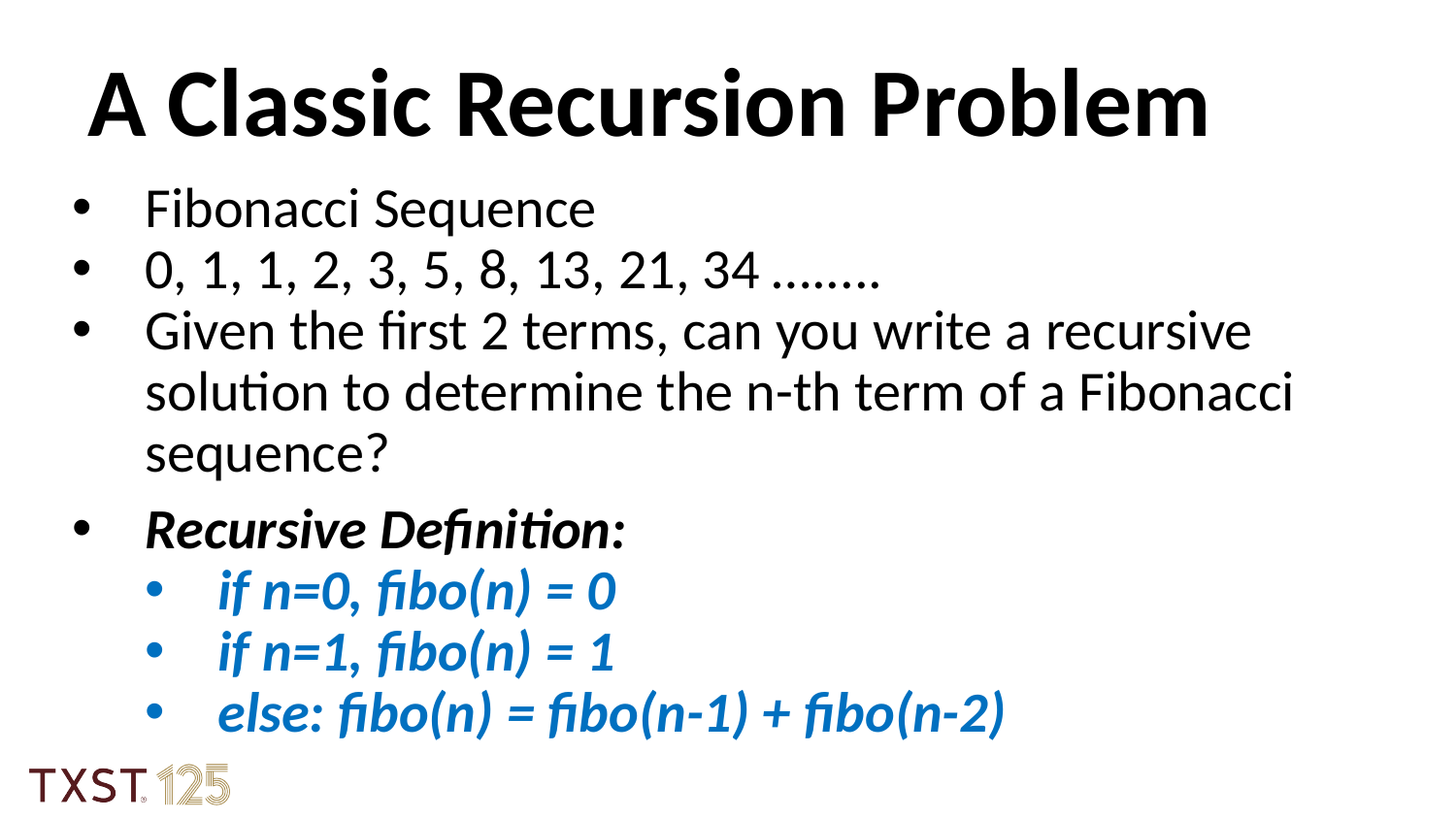

A Classic Recursion Problem
Fibonacci Sequence
0, 1, 1, 2, 3, 5, 8, 13, 21, 34 ….....
Given the first 2 terms, can you write a recursive solution to determine the n-th term of a Fibonacci sequence?

Recursive Definition:
if n=0, fibo(n) = 0
if n=1, fibo(n) = 1
else: fibo(n) = fibo(n-1) + fibo(n-2)